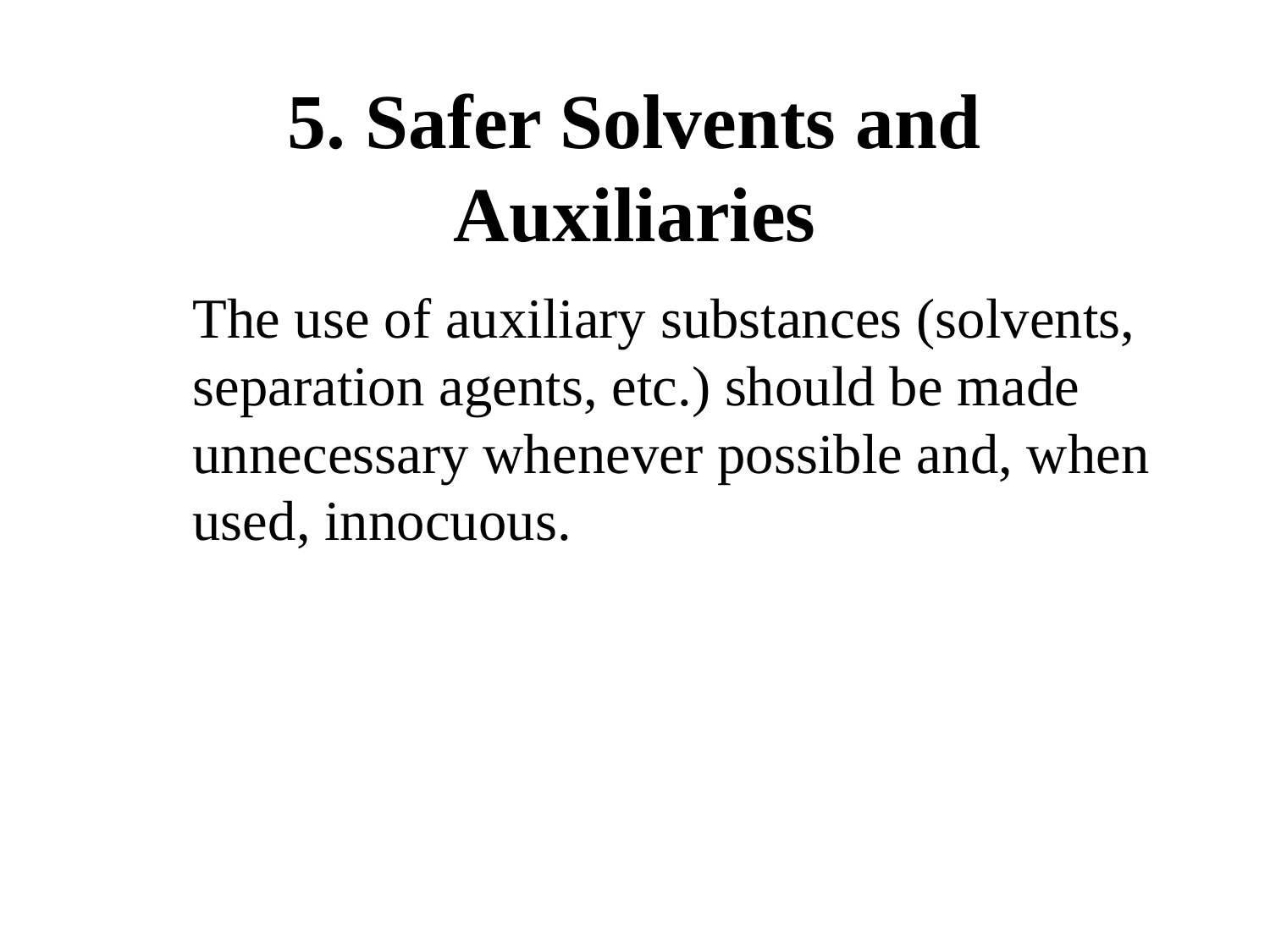

# 5. Safer Solvents and Auxiliaries
	The use of auxiliary substances (solvents, separation agents, etc.) should be made unnecessary whenever possible and, when used, innocuous.